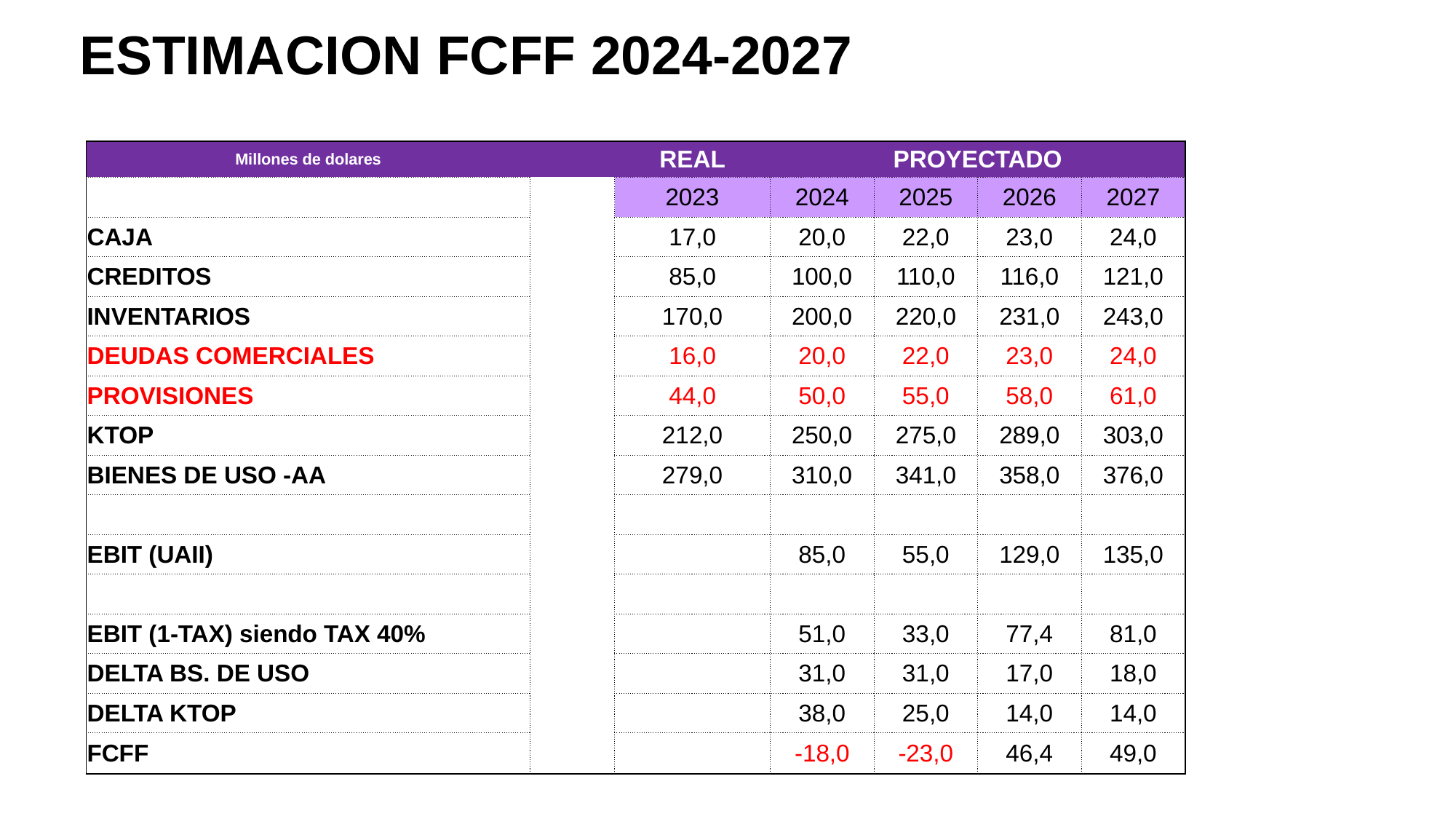

# ESTIMACION FCFF 2024-2027
| Millones de dolares |  | REAL | PROYECTADO |  |  |  |
| --- | --- | --- | --- | --- | --- | --- |
|  |  | 2023 | 2024 | 2025 | 2026 | 2027 |
| CAJA |  | 17,0 | 20,0 | 22,0 | 23,0 | 24,0 |
| CREDITOS |  | 85,0 | 100,0 | 110,0 | 116,0 | 121,0 |
| INVENTARIOS |  | 170,0 | 200,0 | 220,0 | 231,0 | 243,0 |
| DEUDAS COMERCIALES |  | 16,0 | 20,0 | 22,0 | 23,0 | 24,0 |
| PROVISIONES |  | 44,0 | 50,0 | 55,0 | 58,0 | 61,0 |
| KTOP |  | 212,0 | 250,0 | 275,0 | 289,0 | 303,0 |
| BIENES DE USO -AA |  | 279,0 | 310,0 | 341,0 | 358,0 | 376,0 |
|  |  |  |  |  |  |  |
| EBIT (UAII) |  |  | 85,0 | 55,0 | 129,0 | 135,0 |
|  |  |  |  |  |  |  |
| EBIT (1-TAX) siendo TAX 40% |  |  | 51,0 | 33,0 | 77,4 | 81,0 |
| DELTA BS. DE USO |  |  | 31,0 | 31,0 | 17,0 | 18,0 |
| DELTA KTOP |  |  | 38,0 | 25,0 | 14,0 | 14,0 |
| FCFF |  |  | -18,0 | -23,0 | 46,4 | 49,0 |